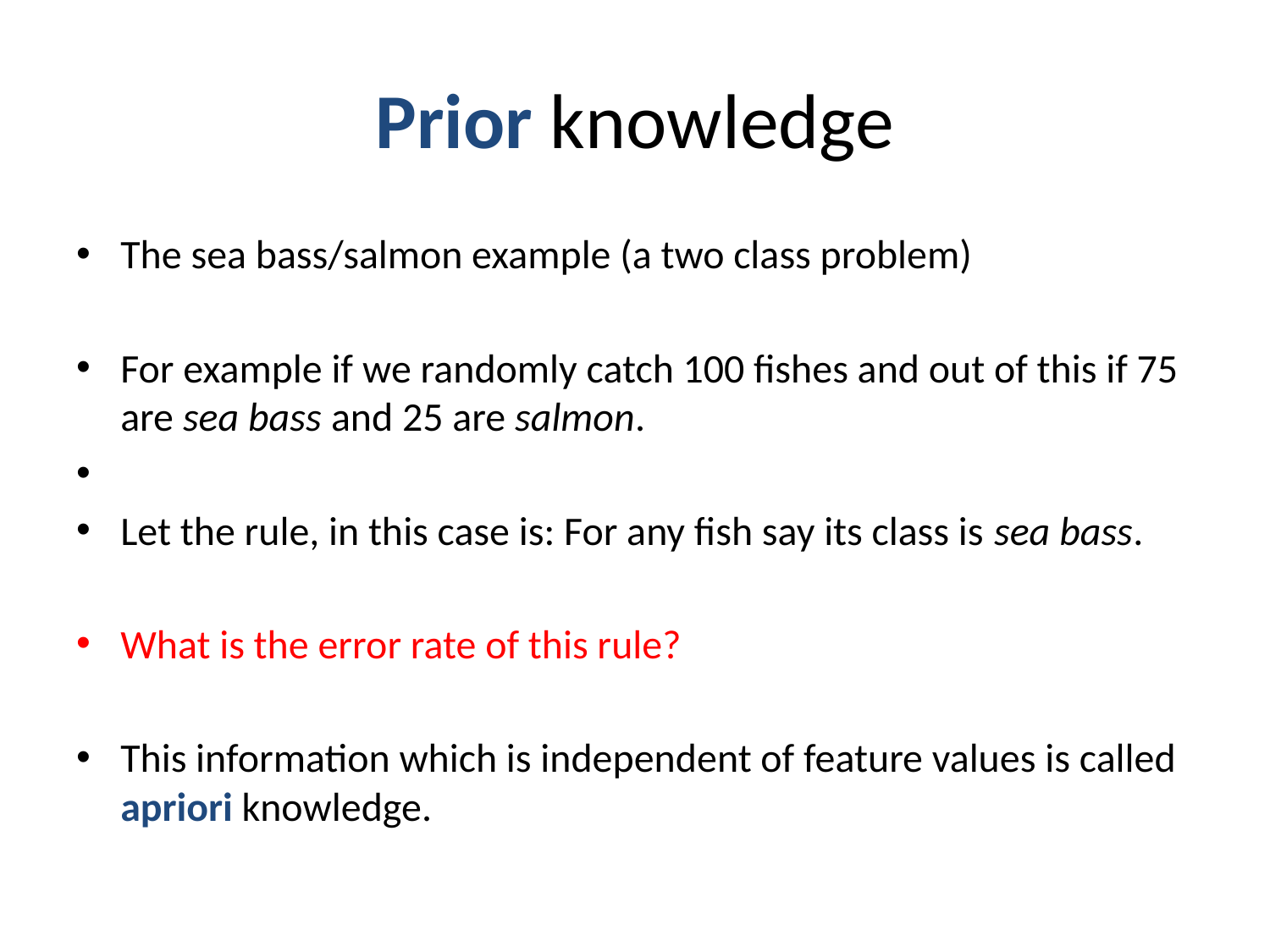

# Prior knowledge
The sea bass/salmon example (a two class problem)

For example if we randomly catch 100 fishes and out of this if 75 are sea bass and 25 are salmon.

Let the rule, in this case is: For any fish say its class is sea bass.

What is the error rate of this rule?

This information which is independent of feature values is called apriori knowledge.